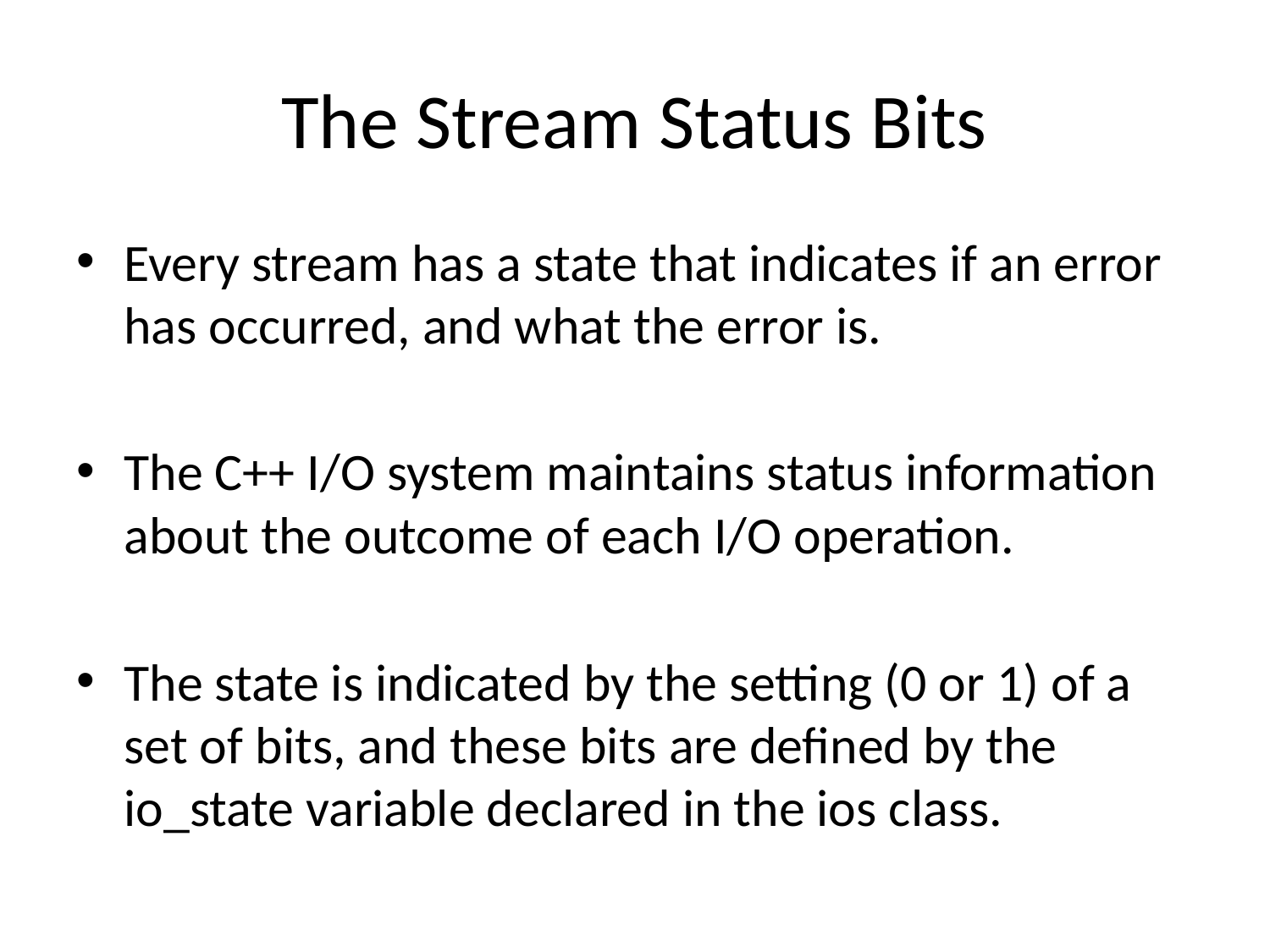

# The Stream Status Bits
Every stream has a state that indicates if an error has occurred, and what the error is.

The C++ I/O system maintains status information about the outcome of each I/O operation.

The state is indicated by the setting (0 or 1) of a set of bits, and these bits are defined by the io_state variable declared in the ios class.